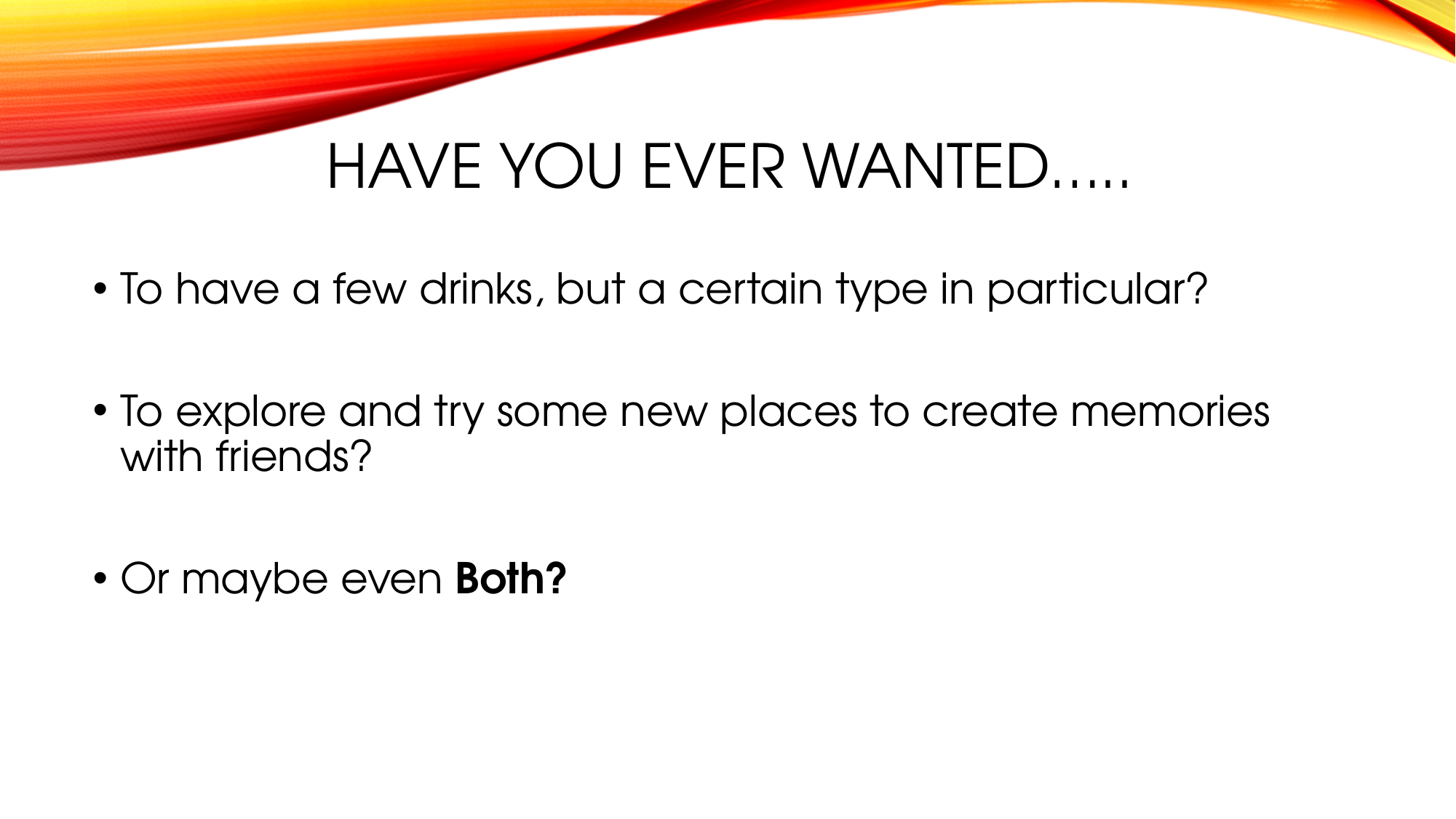

# Have you ever Wanted…..
To have a few drinks, but a certain type in particular?

To explore and try some new places to create memories with friends?

Or maybe even Both?